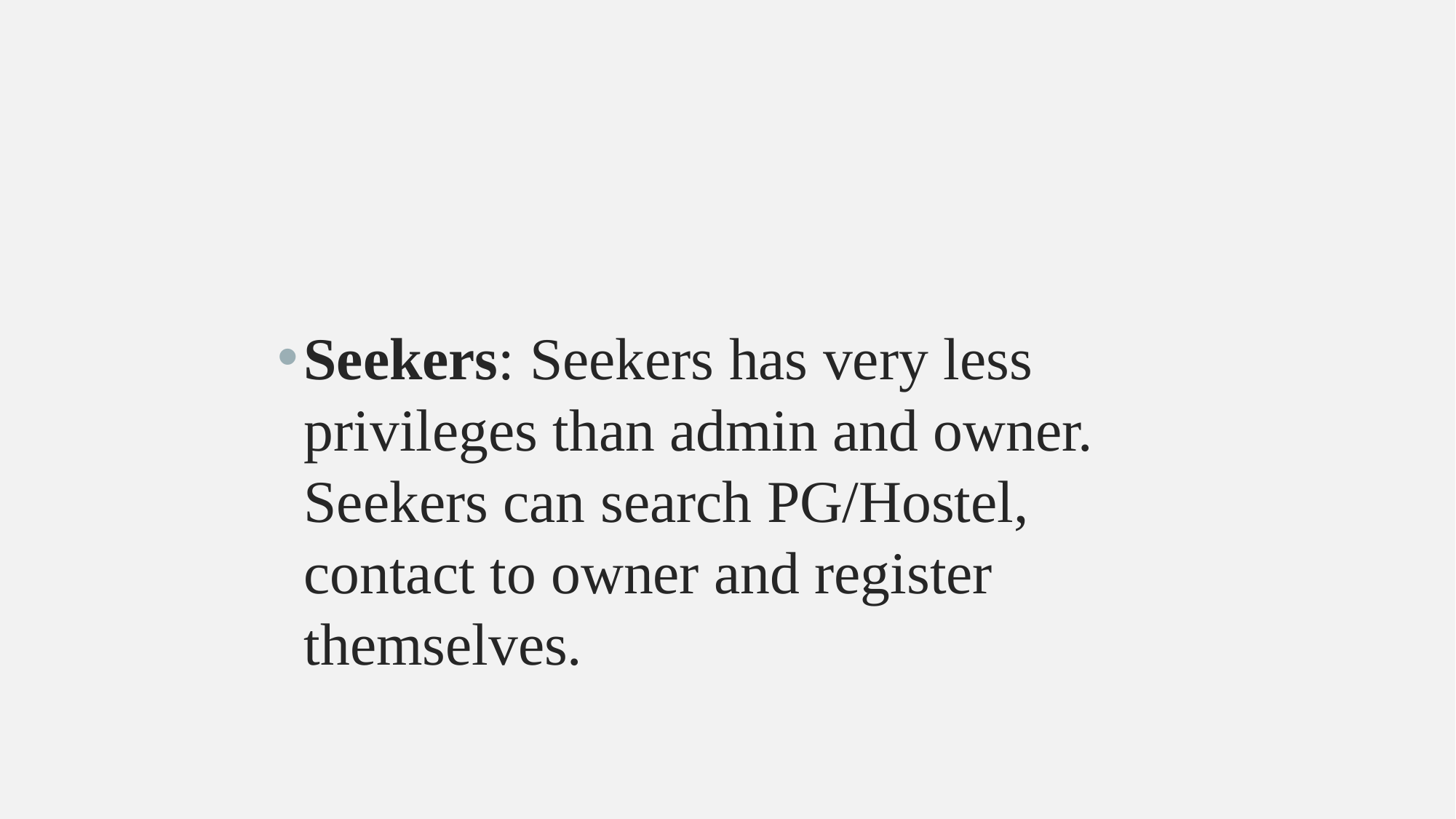

Seekers: Seekers has very less privileges than admin and owner. Seekers can search PG/Hostel, contact to owner and register themselves.